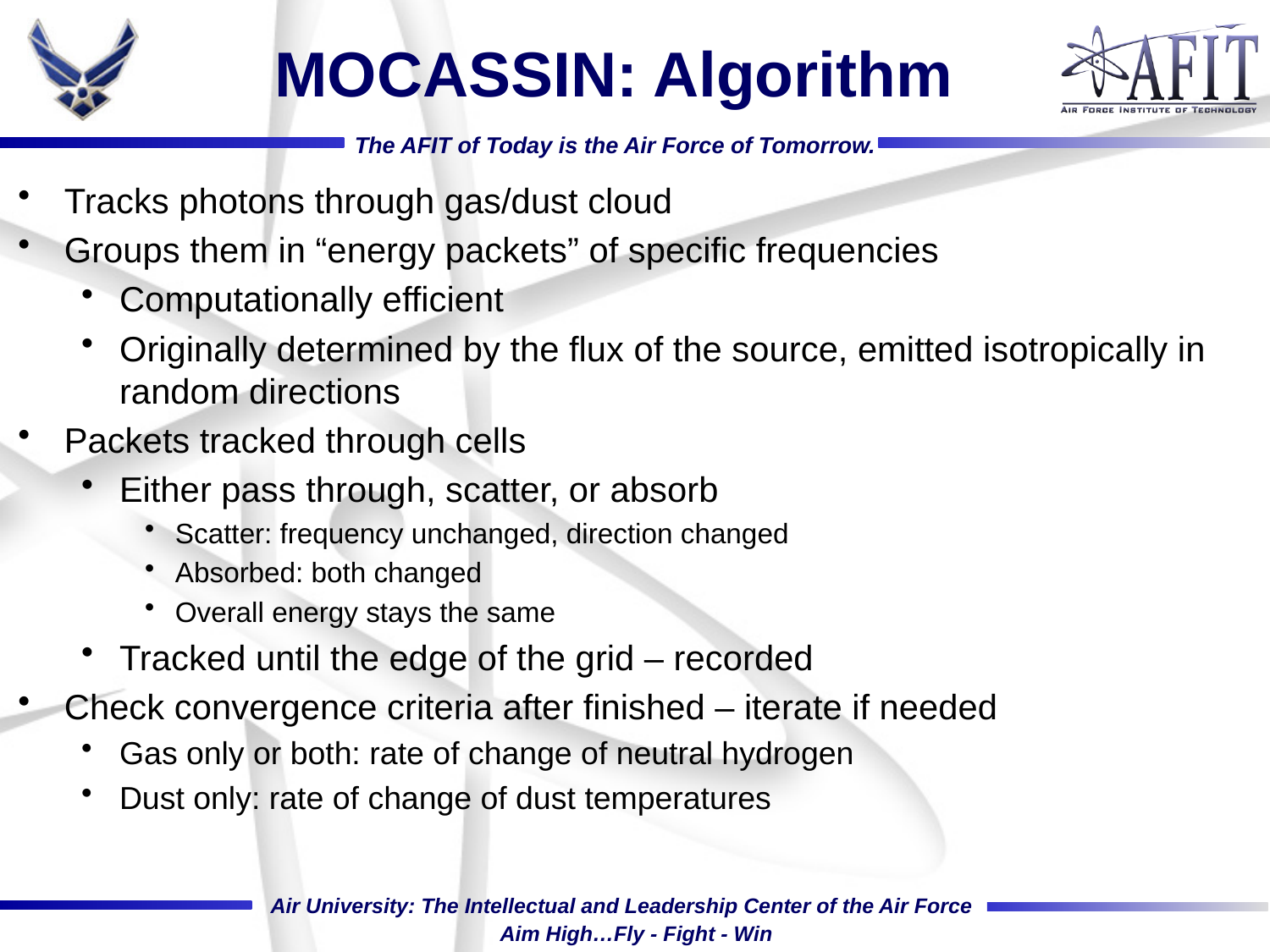

# MOCASSIN: Algorithm
Tracks photons through gas/dust cloud
Groups them in “energy packets” of specific frequencies
Computationally efficient
Originally determined by the flux of the source, emitted isotropically in random directions
Packets tracked through cells
Either pass through, scatter, or absorb
Scatter: frequency unchanged, direction changed
Absorbed: both changed
Overall energy stays the same
Tracked until the edge of the grid – recorded
Check convergence criteria after finished – iterate if needed
Gas only or both: rate of change of neutral hydrogen
Dust only: rate of change of dust temperatures

11